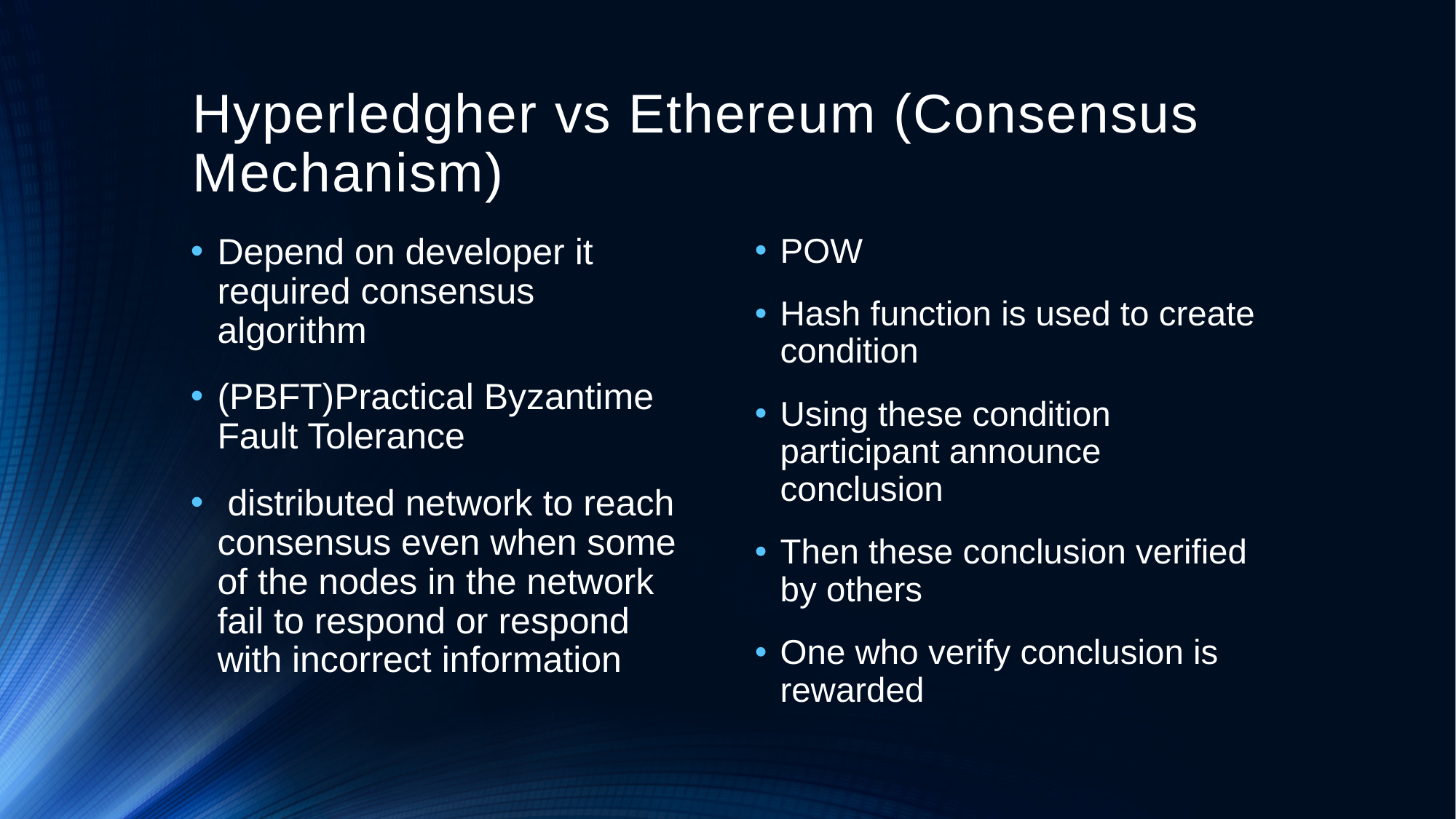

# Hyperledgher vs Ethereum (Consensus Mechanism)
Depend on developer it required consensus  algorithm
(PBFT)Practical Byzantime Fault Tolerance
 distributed network to reach consensus even when some of the nodes in the network fail to respond or respond with incorrect information
POW
Hash function is used to create condition
Using these condition participant announce conclusion
Then these conclusion verified by others
One who verify conclusion is rewarded